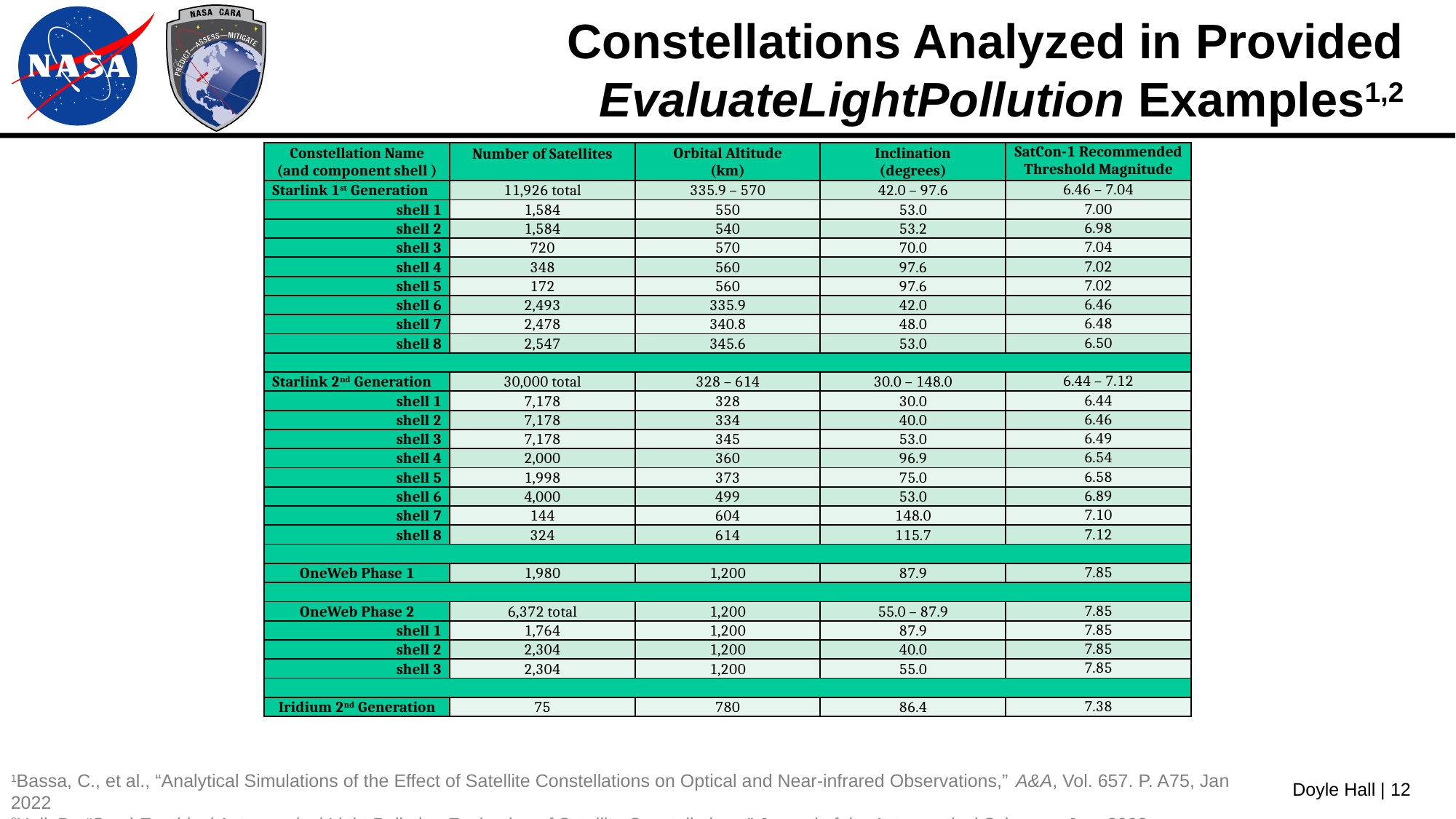

# Constellations Analyzed in Provided EvaluateLightPollution Examples1,2
| Constellation Name (and component shell ) | Number of Satellites | Orbital Altitude (km) | Inclination (degrees) | SatCon-1 Recommended Threshold Magnitude |
| --- | --- | --- | --- | --- |
| Starlink 1st Generation | 11,926 total | 335.9 – 570 | 42.0 – 97.6 | 6.46 – 7.04 |
| shell 1 | 1,584 | 550 | 53.0 | 7.00 |
| shell 2 | 1,584 | 540 | 53.2 | 6.98 |
| shell 3 | 720 | 570 | 70.0 | 7.04 |
| shell 4 | 348 | 560 | 97.6 | 7.02 |
| shell 5 | 172 | 560 | 97.6 | 7.02 |
| shell 6 | 2,493 | 335.9 | 42.0 | 6.46 |
| shell 7 | 2,478 | 340.8 | 48.0 | 6.48 |
| shell 8 | 2,547 | 345.6 | 53.0 | 6.50 |
|  |  |  |  |  |
| Starlink 2nd Generation | 30,000 total | 328 – 614 | 30.0 – 148.0 | 6.44 – 7.12 |
| shell 1 | 7,178 | 328 | 30.0 | 6.44 |
| shell 2 | 7,178 | 334 | 40.0 | 6.46 |
| shell 3 | 7,178 | 345 | 53.0 | 6.49 |
| shell 4 | 2,000 | 360 | 96.9 | 6.54 |
| shell 5 | 1,998 | 373 | 75.0 | 6.58 |
| shell 6 | 4,000 | 499 | 53.0 | 6.89 |
| shell 7 | 144 | 604 | 148.0 | 7.10 |
| shell 8 | 324 | 614 | 115.7 | 7.12 |
|  |  |  |  |  |
| OneWeb Phase 1 | 1,980 | 1,200 | 87.9 | 7.85 |
|  |  |  |  |  |
| OneWeb Phase 2 | 6,372 total | 1,200 | 55.0 – 87.9 | 7.85 |
| shell 1 | 1,764 | 1,200 | 87.9 | 7.85 |
| shell 2 | 2,304 | 1,200 | 40.0 | 7.85 |
| shell 3 | 2,304 | 1,200 | 55.0 | 7.85 |
|  |  |  |  |  |
| Iridium 2nd Generation | 75 | 780 | 86.4 | 7.38 |
1Bassa, C., et al., “Analytical Simulations of the Effect of Satellite Constellations on Optical and Near-infrared Observations,” A&A, Vol. 657. P. A75, Jan 2022
2Hall, D., “Semi-Empirical Astronomical Light Pollution Evaluation of Satellite Constellations,” Journal of the Astronautical Sciences, Jan. 2023.